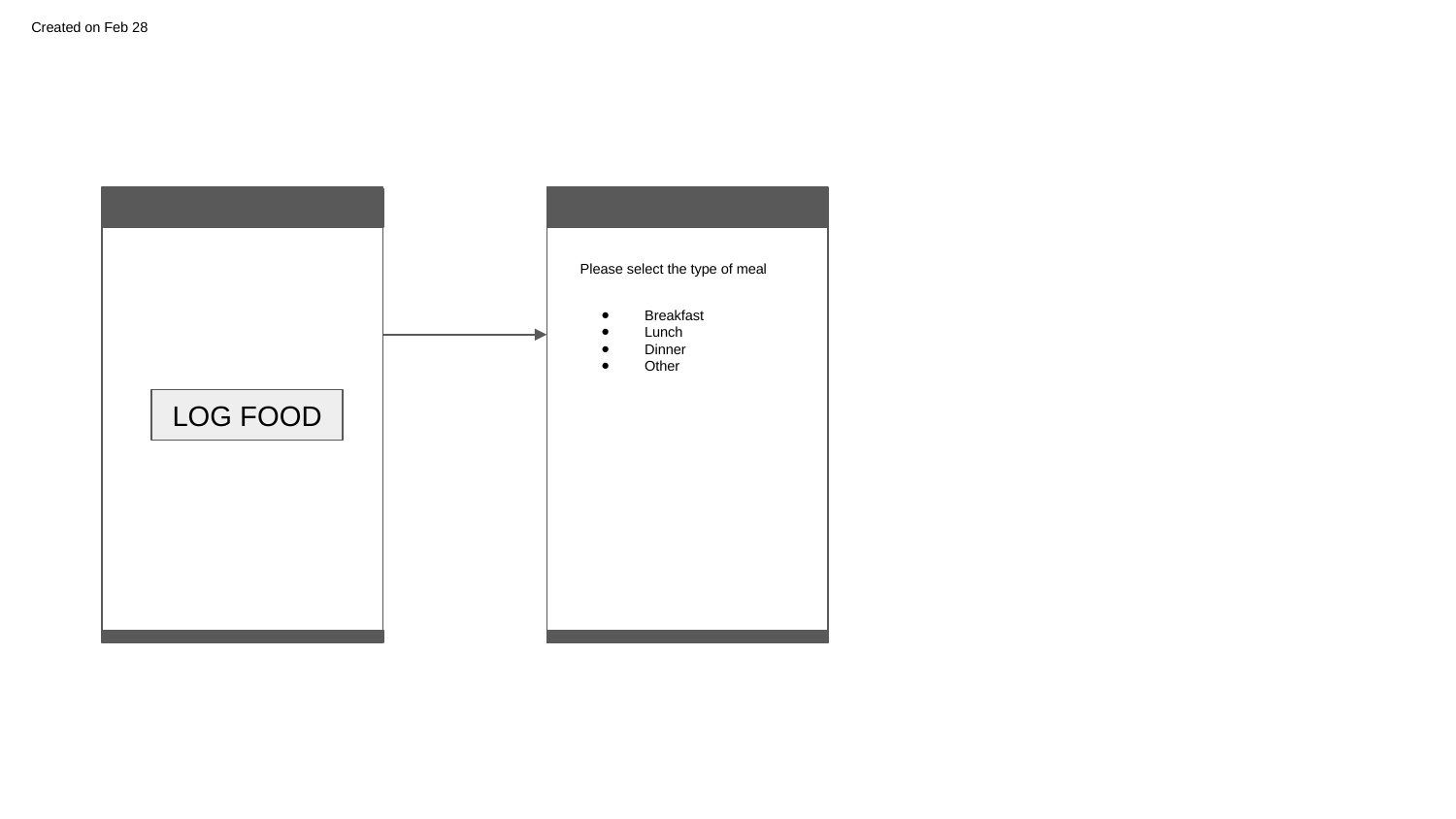

Created on Feb 28

Please select the type of meal
Breakfast
Lunch
Dinner
Other
LOG FOOD